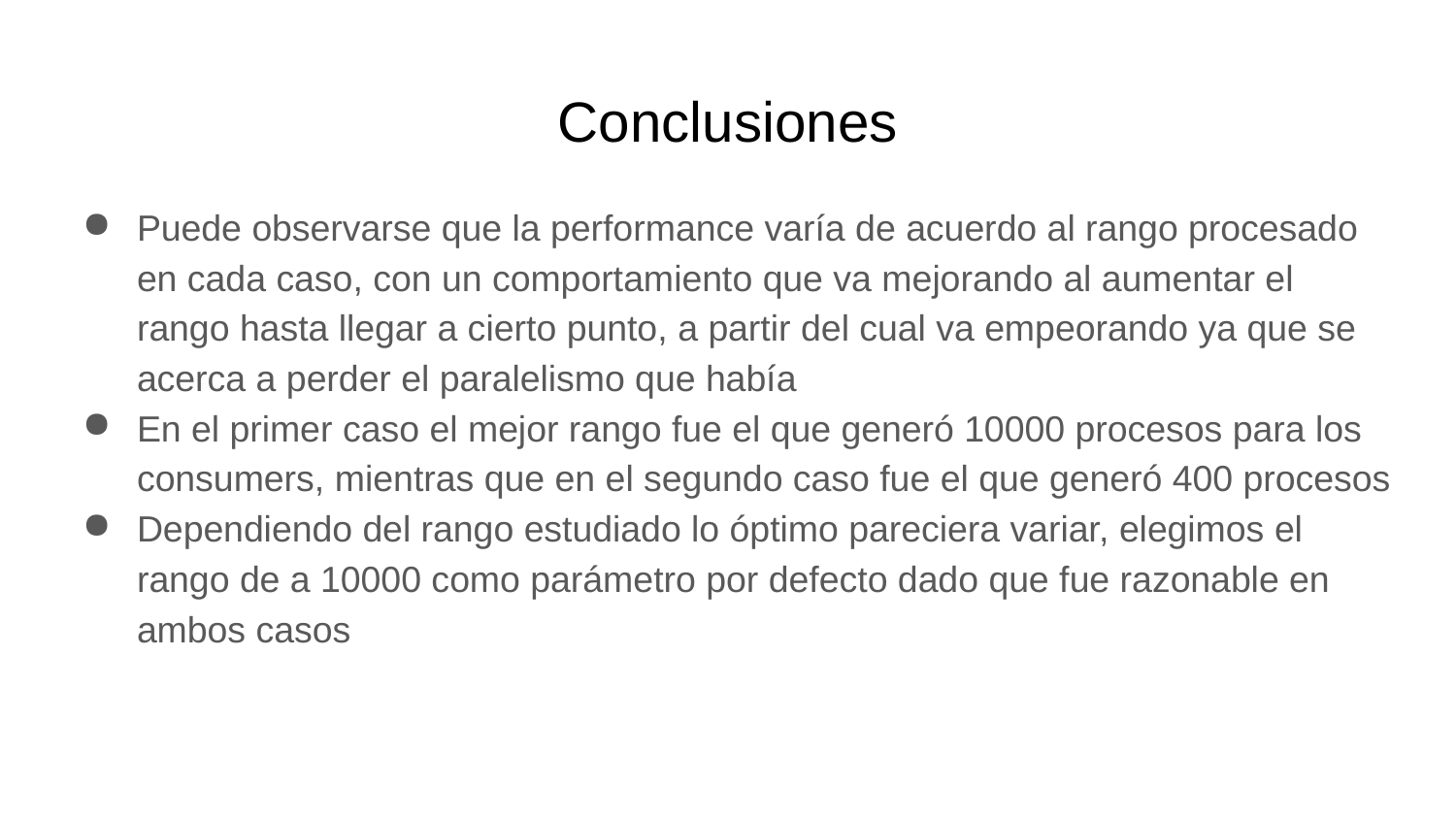

# Conclusiones
Puede observarse que la performance varía de acuerdo al rango procesado en cada caso, con un comportamiento que va mejorando al aumentar el rango hasta llegar a cierto punto, a partir del cual va empeorando ya que se acerca a perder el paralelismo que había
En el primer caso el mejor rango fue el que generó 10000 procesos para los consumers, mientras que en el segundo caso fue el que generó 400 procesos
Dependiendo del rango estudiado lo óptimo pareciera variar, elegimos el rango de a 10000 como parámetro por defecto dado que fue razonable en ambos casos